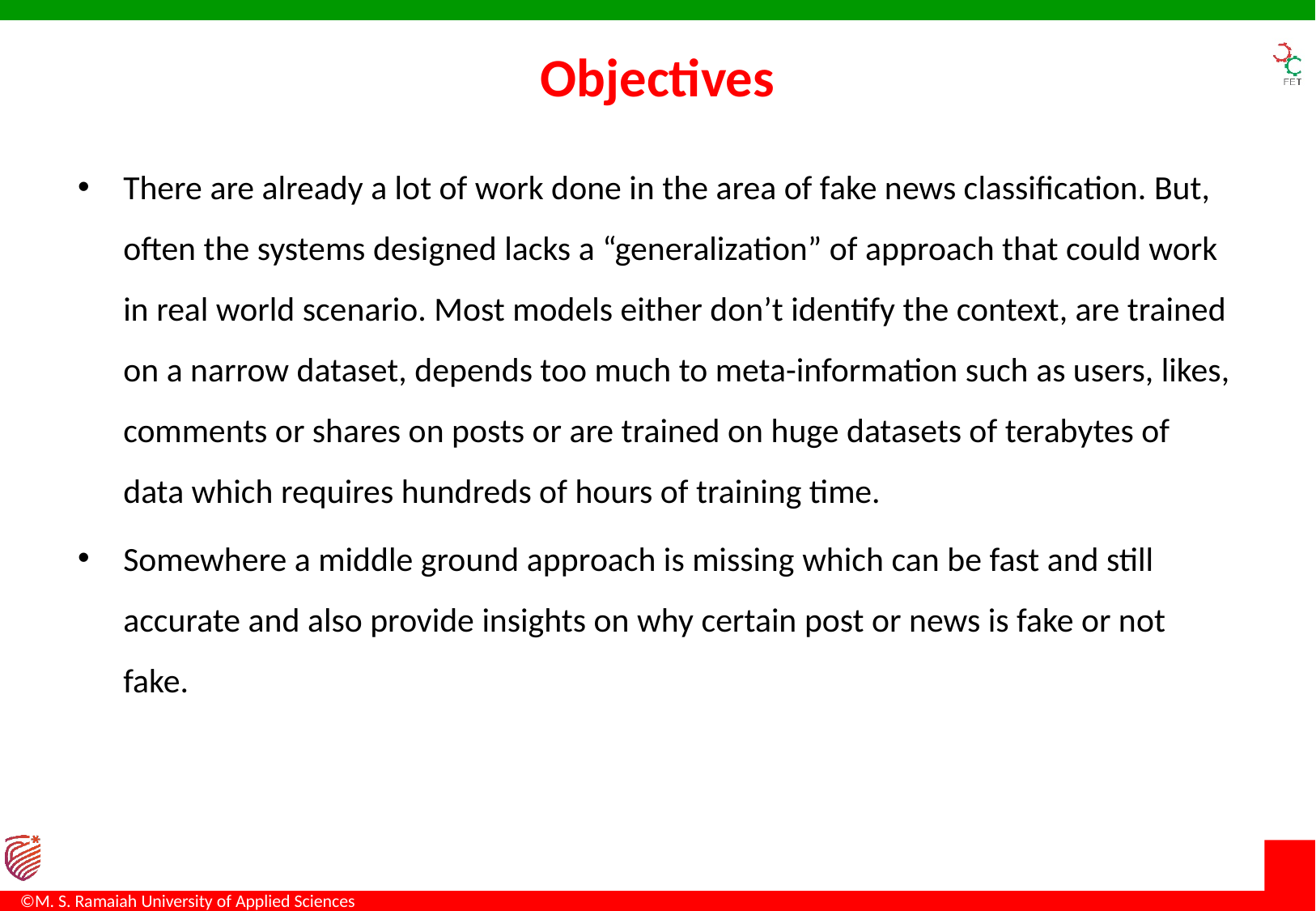

# Objectives
There are already a lot of work done in the area of fake news classification. But, often the systems designed lacks a “generalization” of approach that could work in real world scenario. Most models either don’t identify the context, are trained on a narrow dataset, depends too much to meta-information such as users, likes, comments or shares on posts or are trained on huge datasets of terabytes of data which requires hundreds of hours of training time.
Somewhere a middle ground approach is missing which can be fast and still accurate and also provide insights on why certain post or news is fake or not fake.